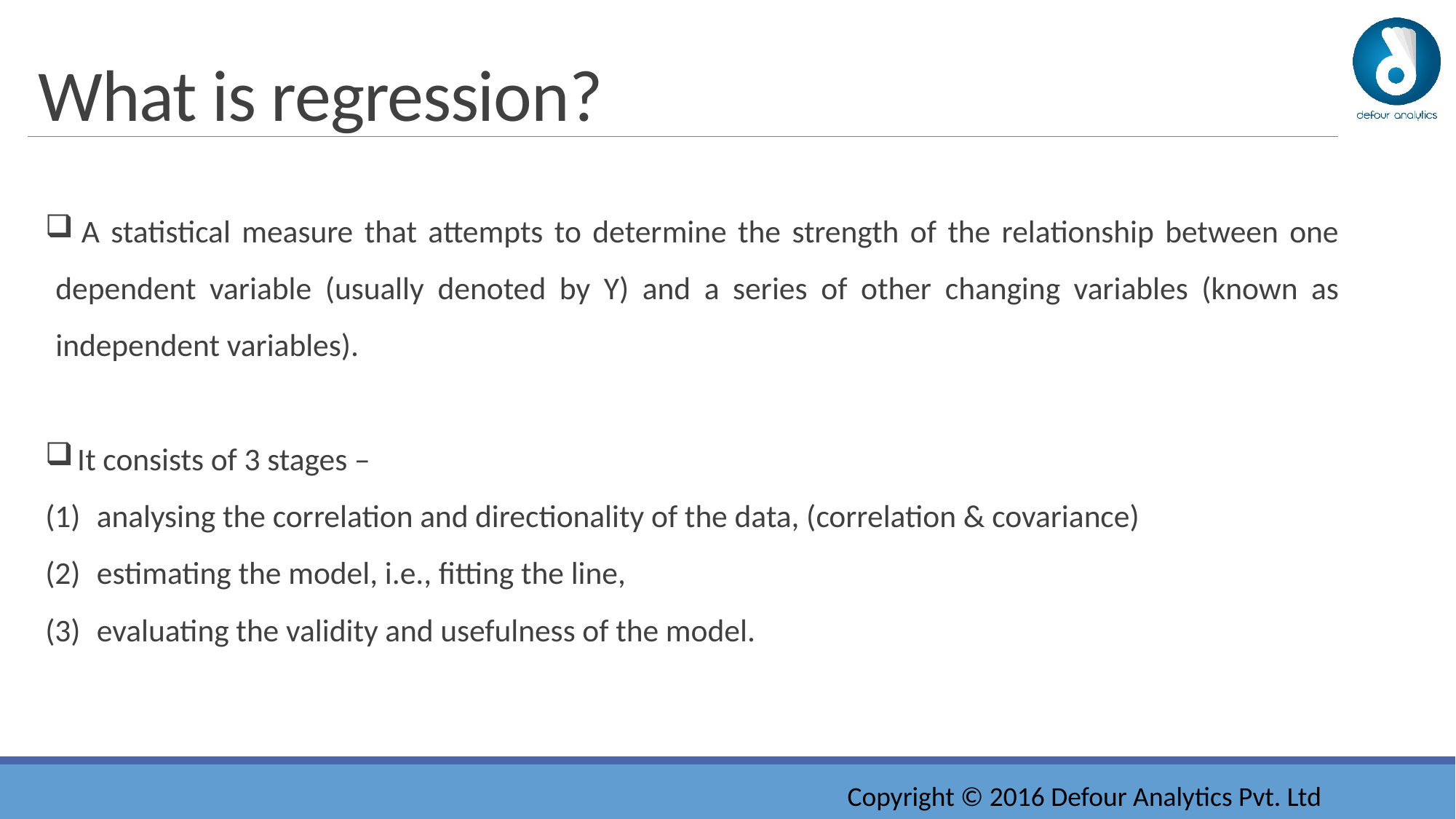

# What is regression?
 A statistical measure that attempts to determine the strength of the relationship between one dependent variable (usually denoted by Y) and a series of other changing variables (known as independent variables).

 It consists of 3 stages –
analysing the correlation and directionality of the data, (correlation & covariance)
estimating the model, i.e., fitting the line,
evaluating the validity and usefulness of the model.

Copyright © 2016 Defour Analytics Pvt. Ltd